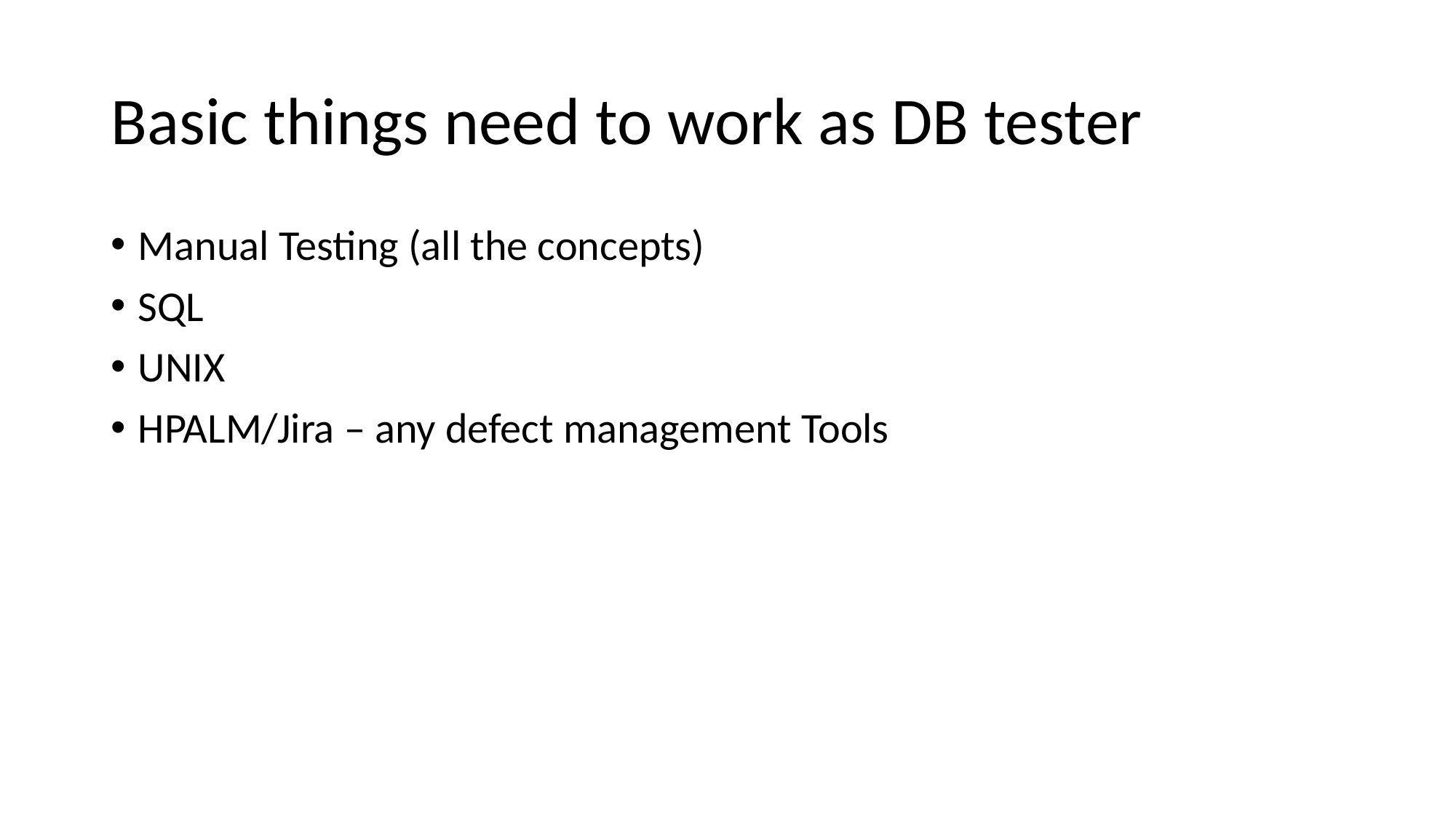

# Basic things need to work as DB tester
Manual Testing (all the concepts)
SQL
UNIX
HPALM/Jira – any defect management Tools